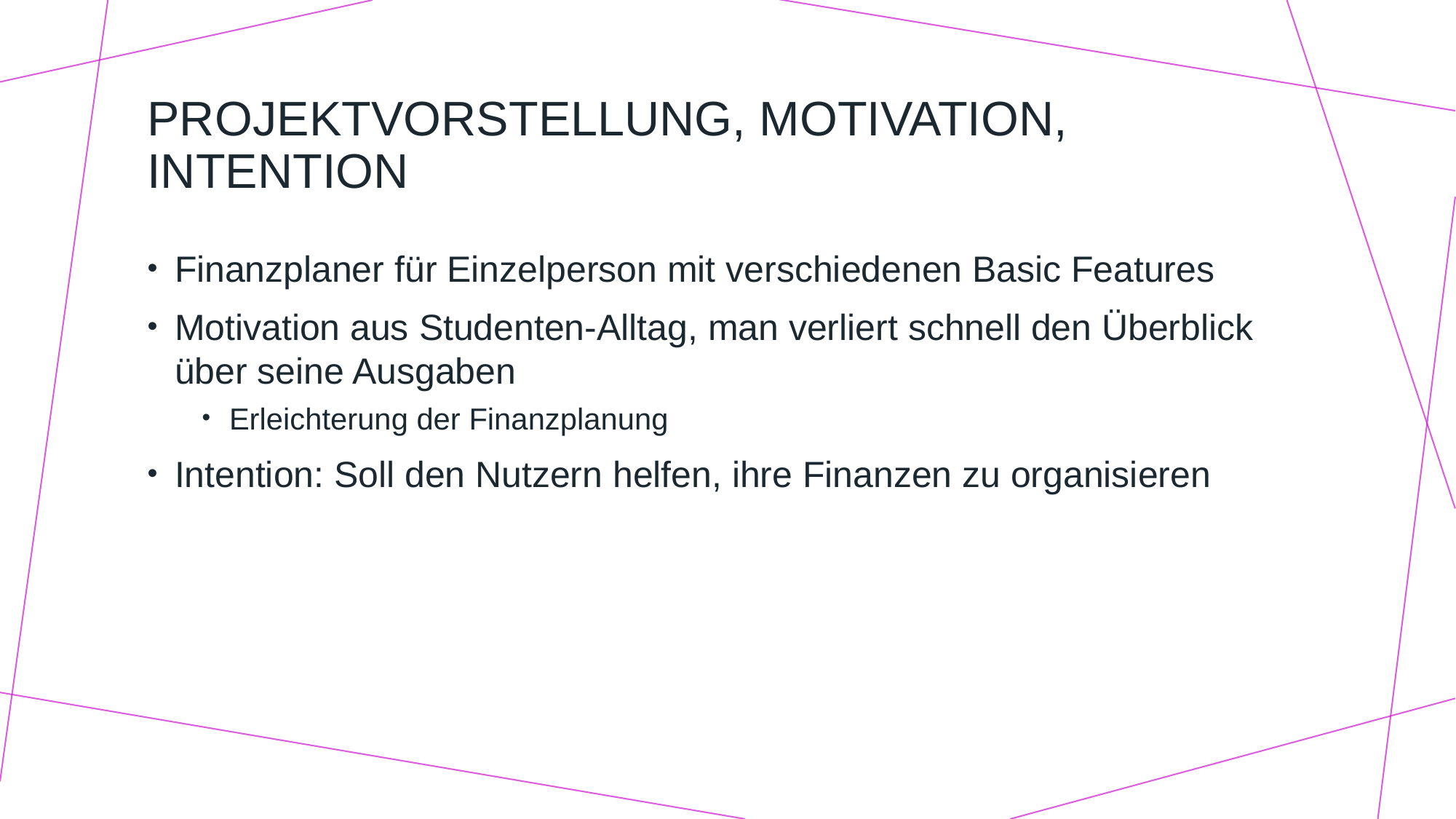

# Projektvorstellung, Motivation, Intention
Finanzplaner für Einzelperson mit verschiedenen Basic Features
Motivation aus Studenten-Alltag, man verliert schnell den Überblick über seine Ausgaben
Erleichterung der Finanzplanung
Intention: Soll den Nutzern helfen, ihre Finanzen zu organisieren